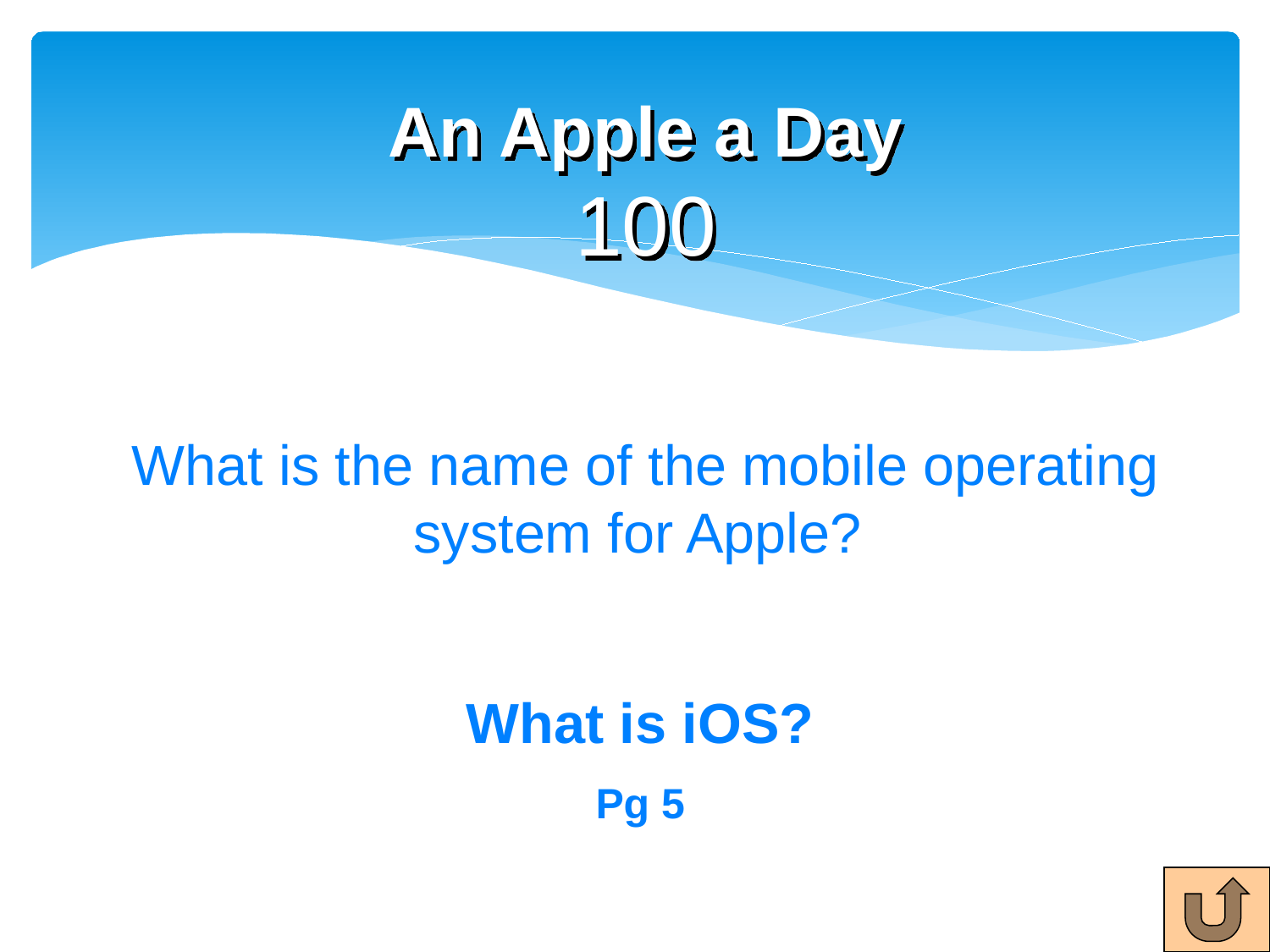

# An Apple a Day 100
What is the name of the mobile operating system for Apple?
What is iOS?
Pg 5